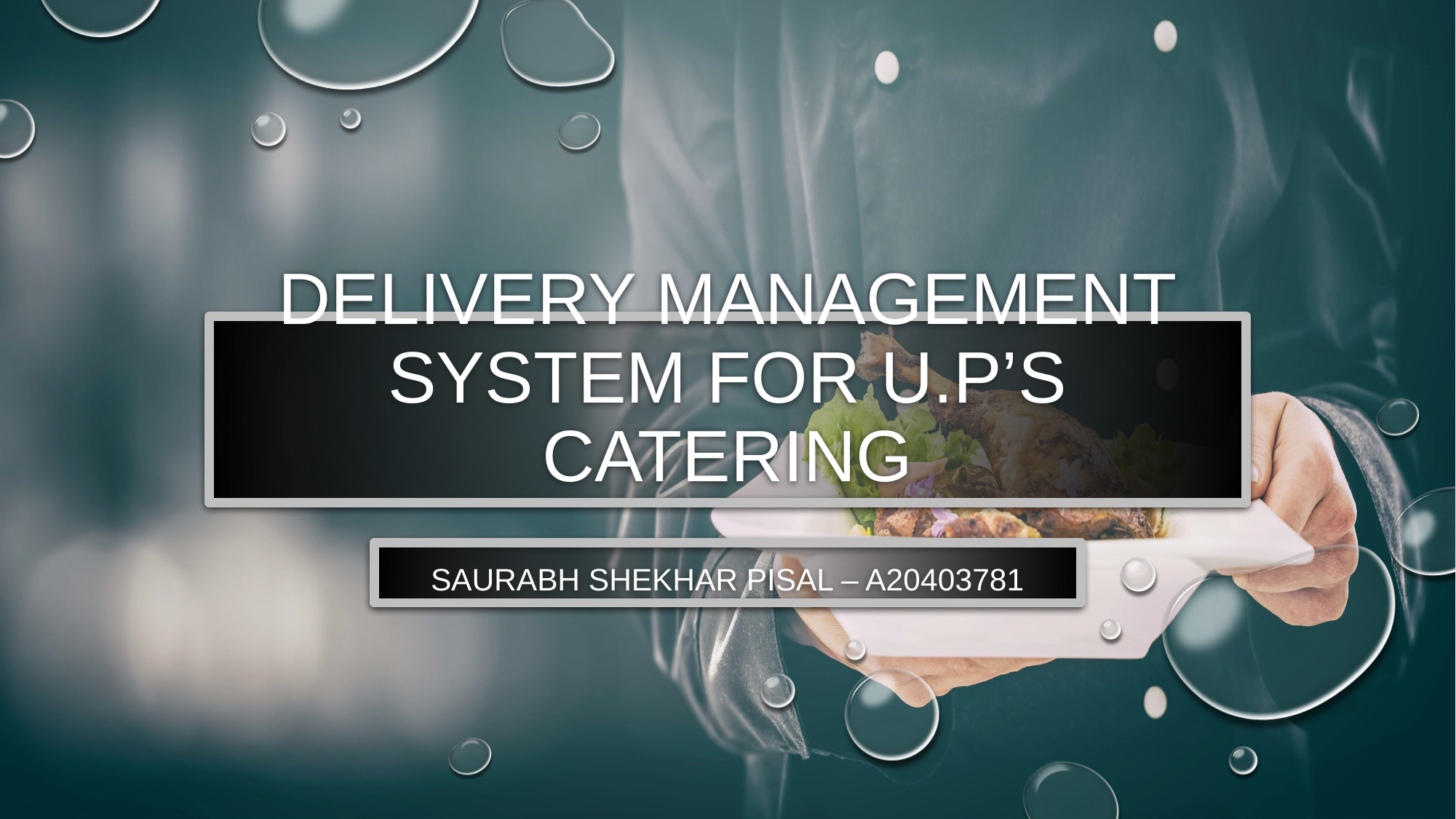

# Delivery management System for U.P’s Catering
Saurabh Shekhar pisal – A20403781